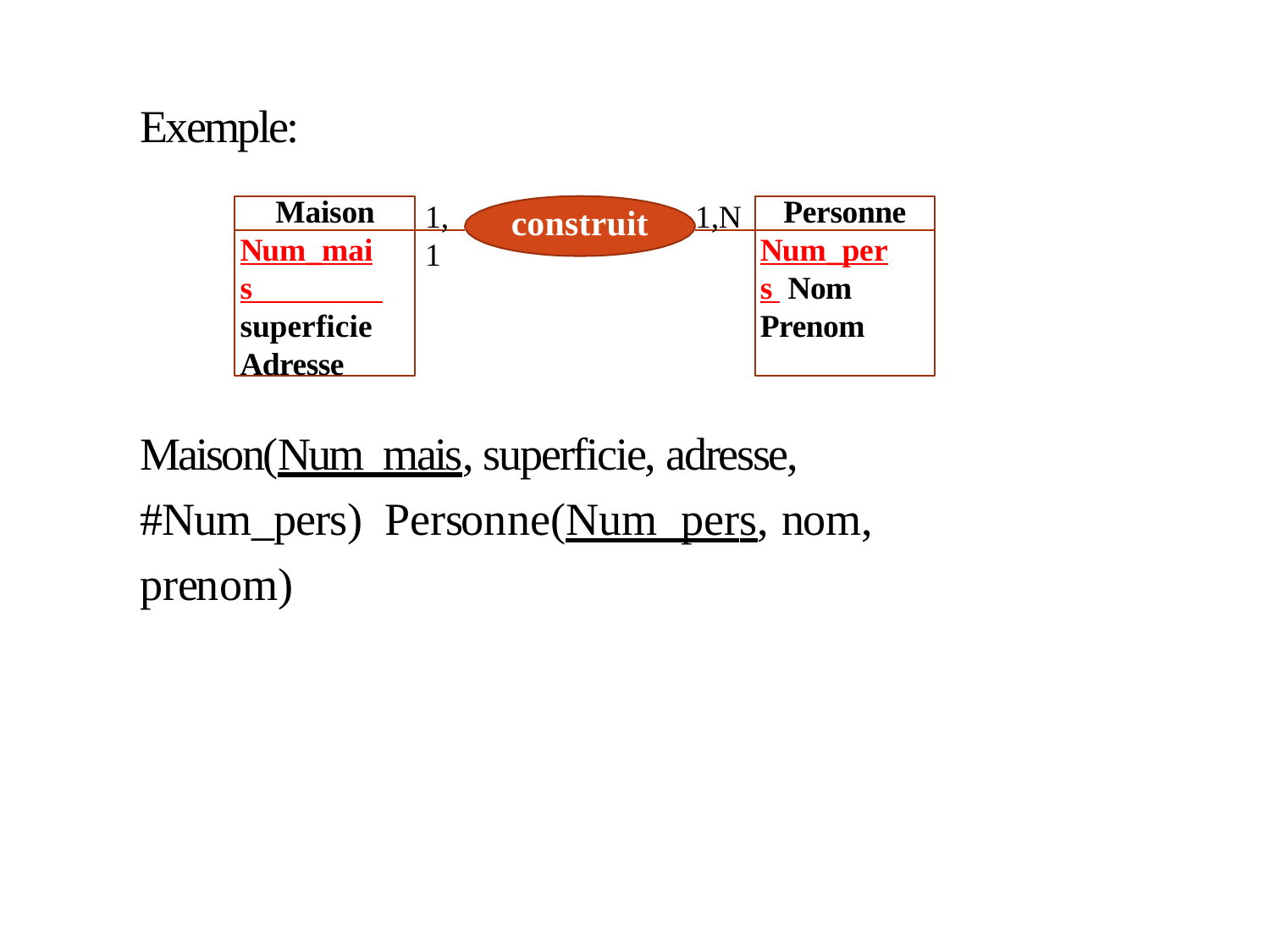

# Exemple:
Maison
Personne
1,1
1,N

construit
Num_mais  superficie  Adresse
Num_pers  Nom  Prenom

Maison(Num_mais, superficie, adresse, #Num_pers)  Personne(Num_pers, nom, prenom)